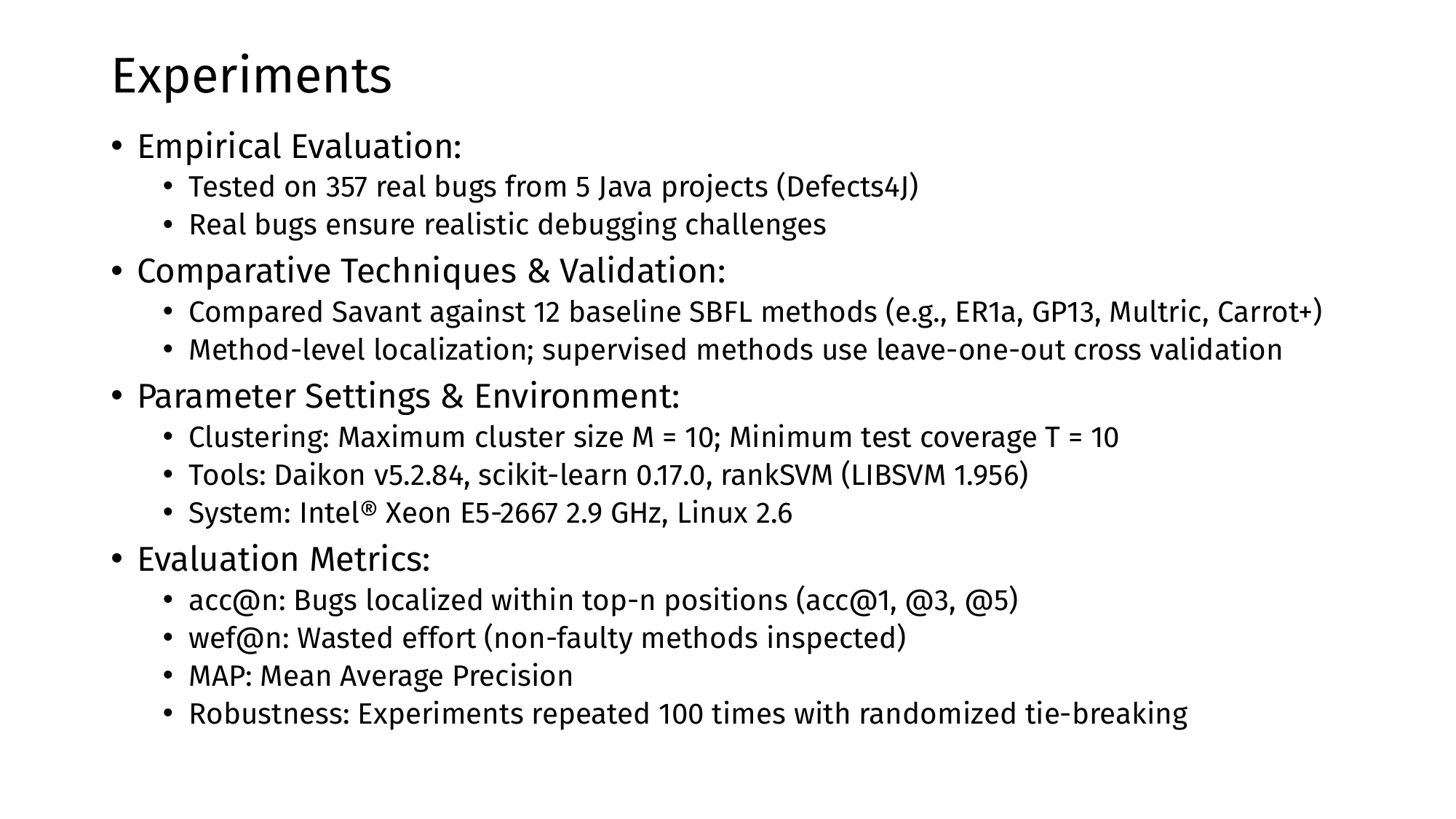

# Experiments
Empirical Evaluation:
Tested on 357 real bugs from 5 Java projects (Defects4J)
Real bugs ensure realistic debugging challenges
Comparative Techniques & Validation:
Compared Savant against 12 baseline SBFL methods (e.g., ER1a, GP13, Multric, Carrot+)
Method-level localization; supervised methods use leave-one-out cross validation
Parameter Settings & Environment:
Clustering: Maximum cluster size M = 10; Minimum test coverage T = 10
Tools: Daikon v5.2.84, scikit-learn 0.17.0, rankSVM (LIBSVM 1.956)
System: Intel® Xeon E5-2667 2.9 GHz, Linux 2.6
Evaluation Metrics:
acc@n: Bugs localized within top-n positions (acc@1, @3, @5)
wef@n: Wasted effort (non-faulty methods inspected)
MAP: Mean Average Precision
Robustness: Experiments repeated 100 times with randomized tie-breaking